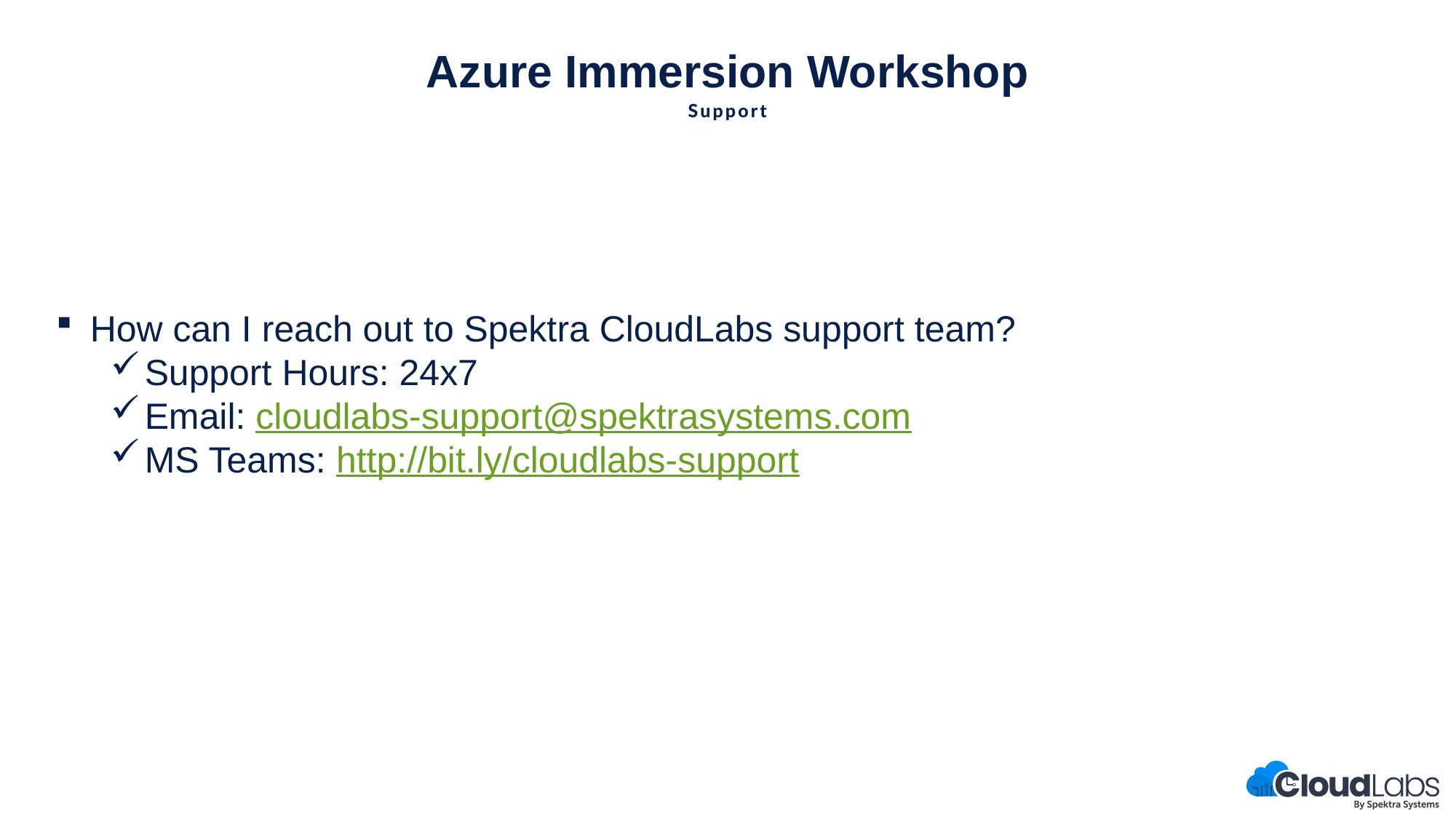

Azure Immersion Workshop
Support
How can I reach out to Spektra CloudLabs support team?
Support Hours: 24x7
Email: cloudlabs-support@spektrasystems.com
MS Teams: http://bit.ly/cloudlabs-support